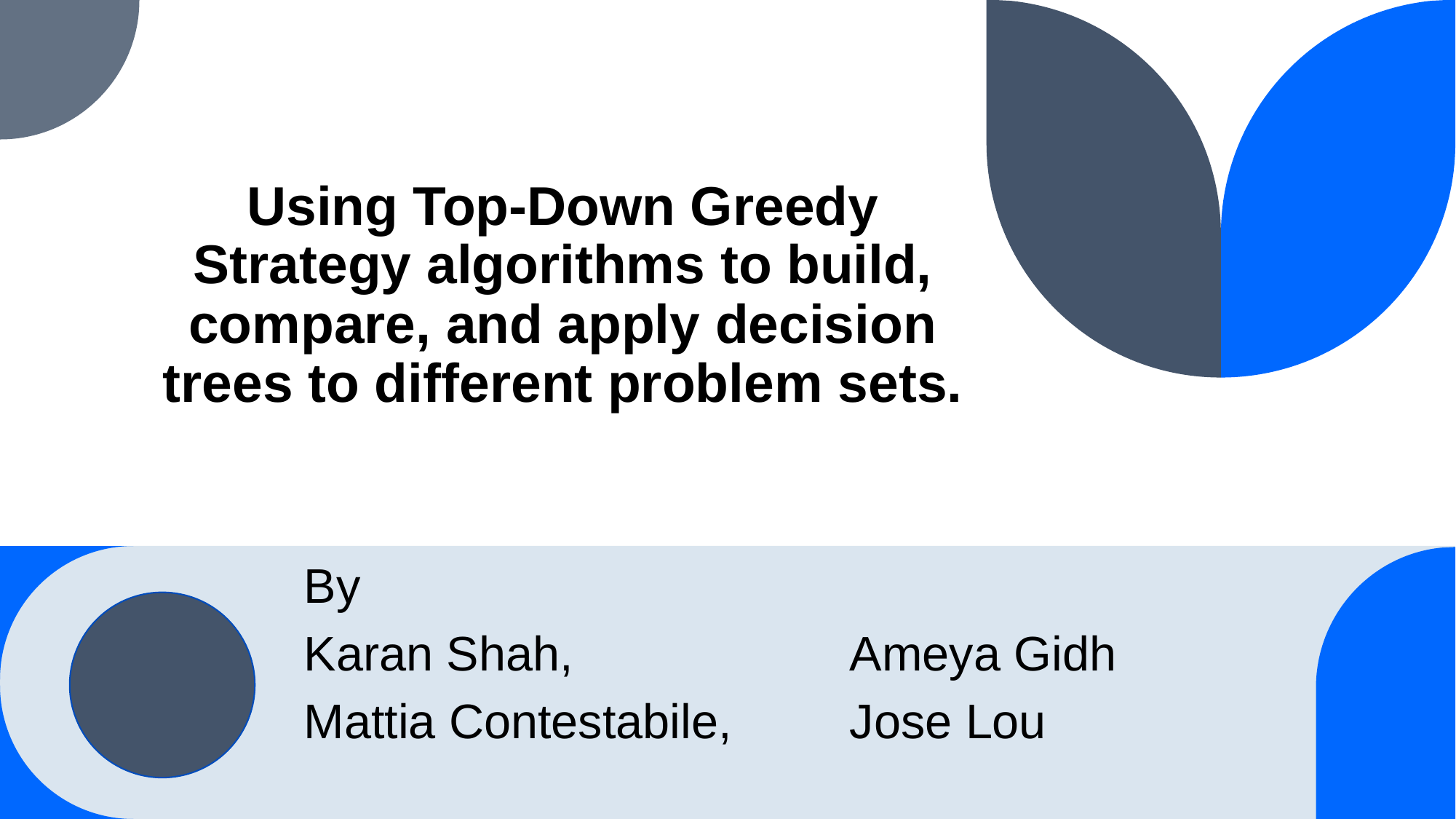

# Using Top-Down Greedy Strategy algorithms to build, compare, and apply decision trees to different problem sets.
By
Karan Shah,			Ameya Gidh
Mattia Contestabile, 	Jose Lou